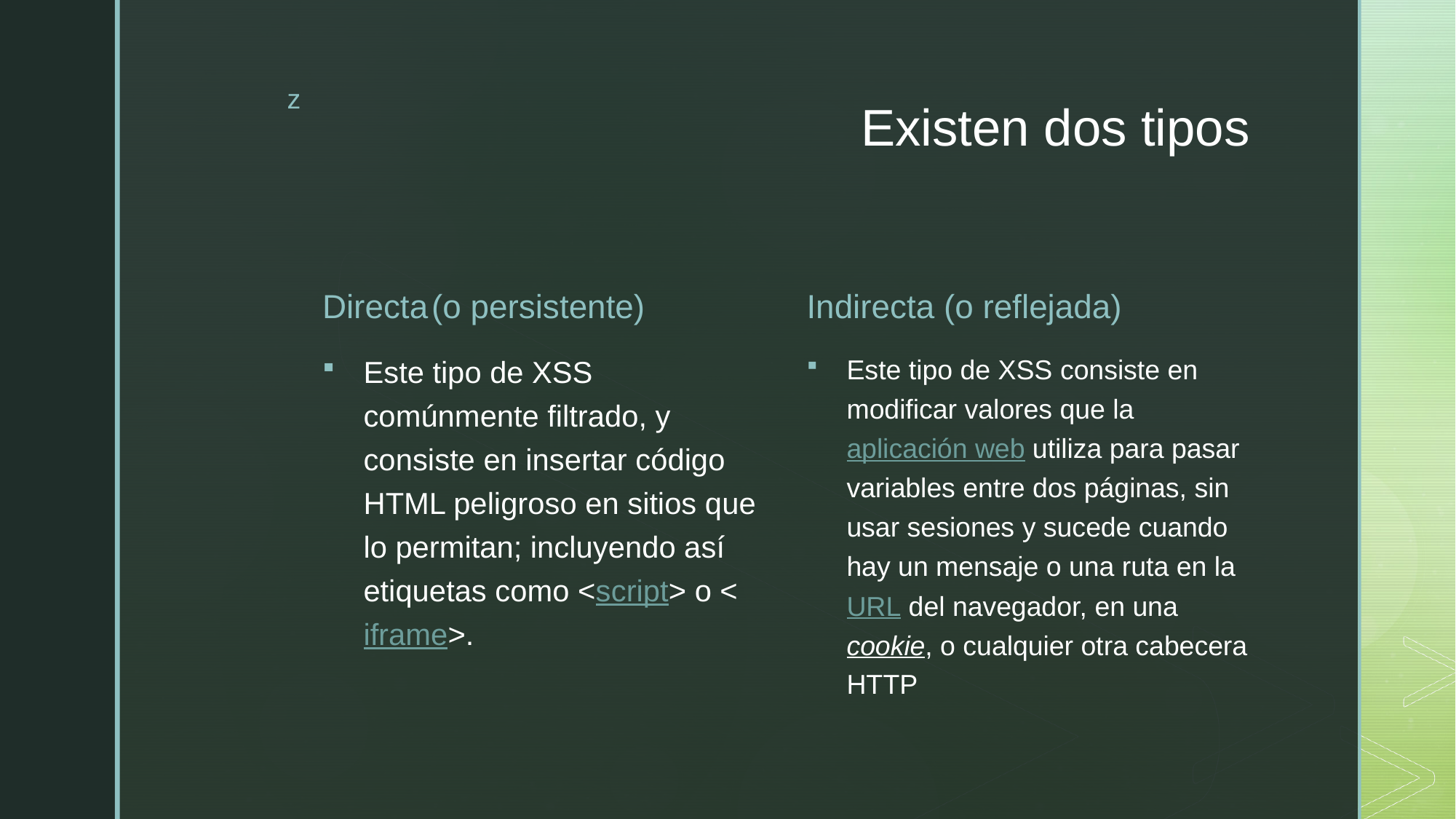

# Existen dos tipos
Directa	(o persistente)
Indirecta (o reflejada)
Este tipo de XSS comúnmente filtrado, y consiste en insertar código HTML peligroso en sitios que lo permitan; incluyendo así etiquetas como <script> o <iframe>.
Este tipo de XSS consiste en modificar valores que la aplicación web utiliza para pasar variables entre dos páginas, sin usar sesiones y sucede cuando hay un mensaje o una ruta en la URL del navegador, en una cookie, o cualquier otra cabecera HTTP